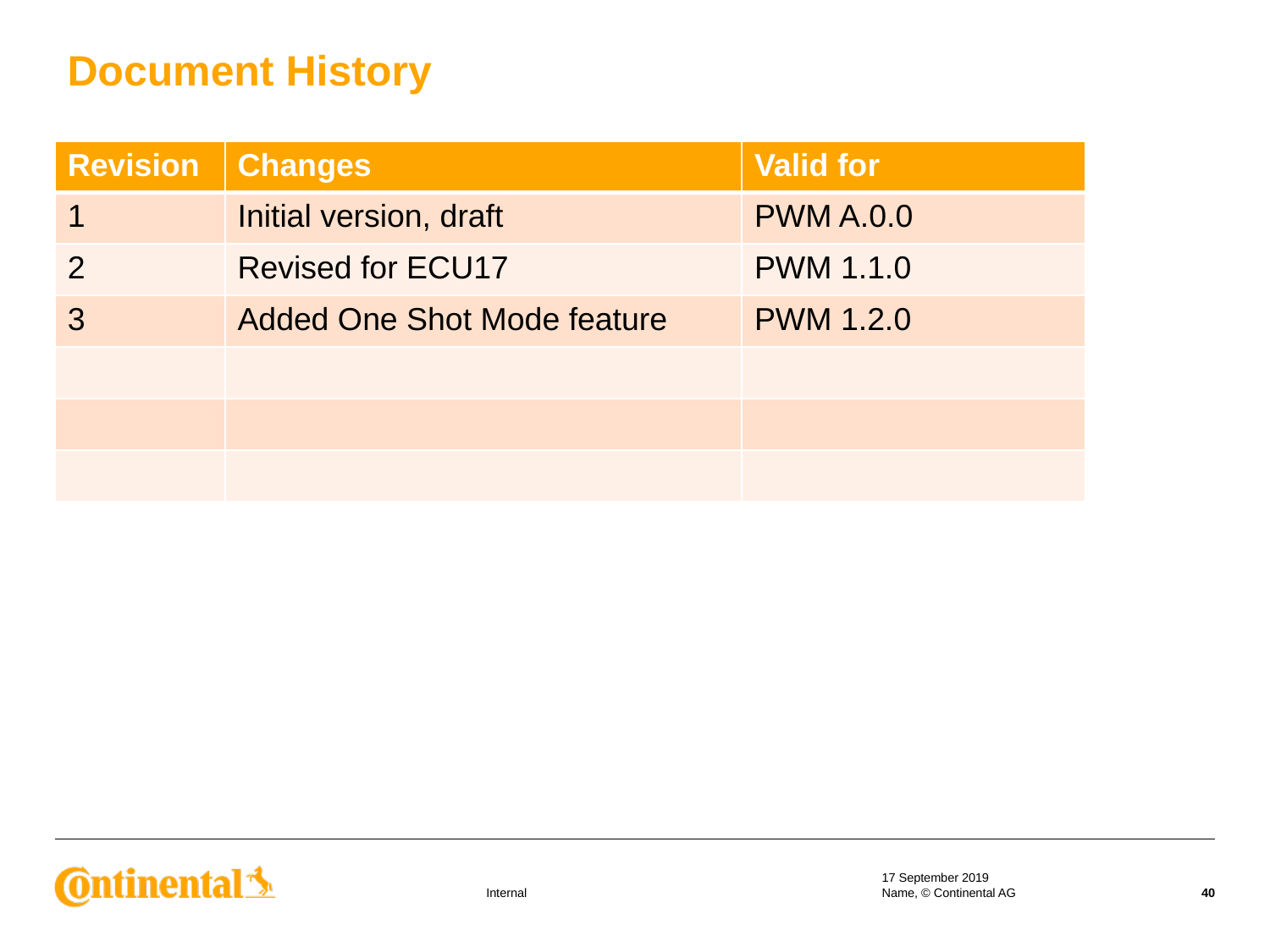

Document History
| Revision | Changes | Valid for |
| --- | --- | --- |
| 1 | Initial version, draft | PWM A.0.0 |
| 2 | Revised for ECU17 | PWM 1.1.0 |
| 3 | Added One Shot Mode feature | PWM 1.2.0 |
|  |  |  |
|  |  |  |
|  |  |  |
17 September 2019
Name, © Continental AG
40